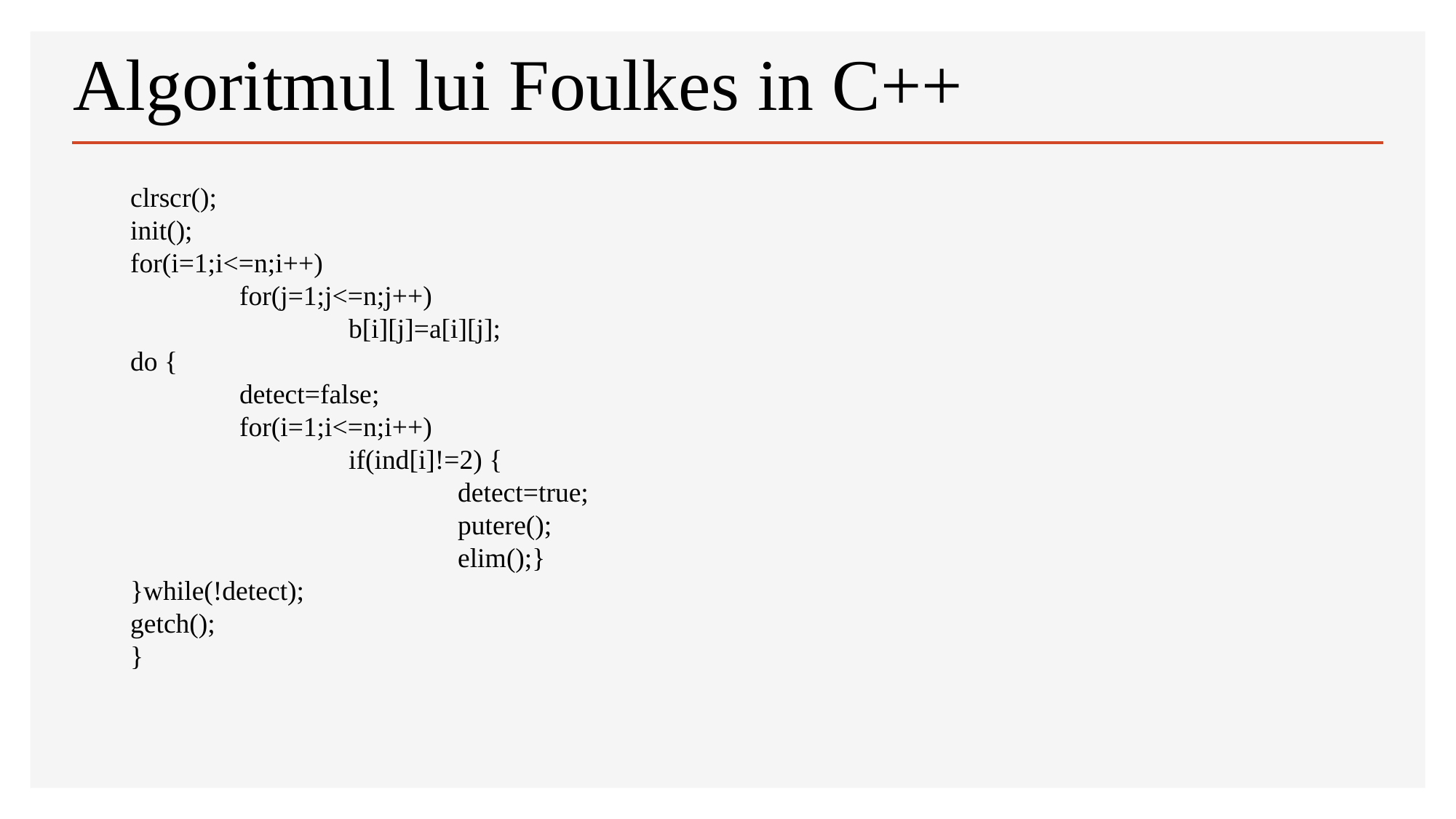

# Algoritmul lui Foulkes in C++
clrscr();
init();
for(i=1;i<=n;i++)
	for(j=1;j<=n;j++)
		b[i][j]=a[i][j];
do {
	detect=false;
	for(i=1;i<=n;i++)
		if(ind[i]!=2) {
			detect=true;
			putere();
			elim();}
}while(!detect);
getch();
}